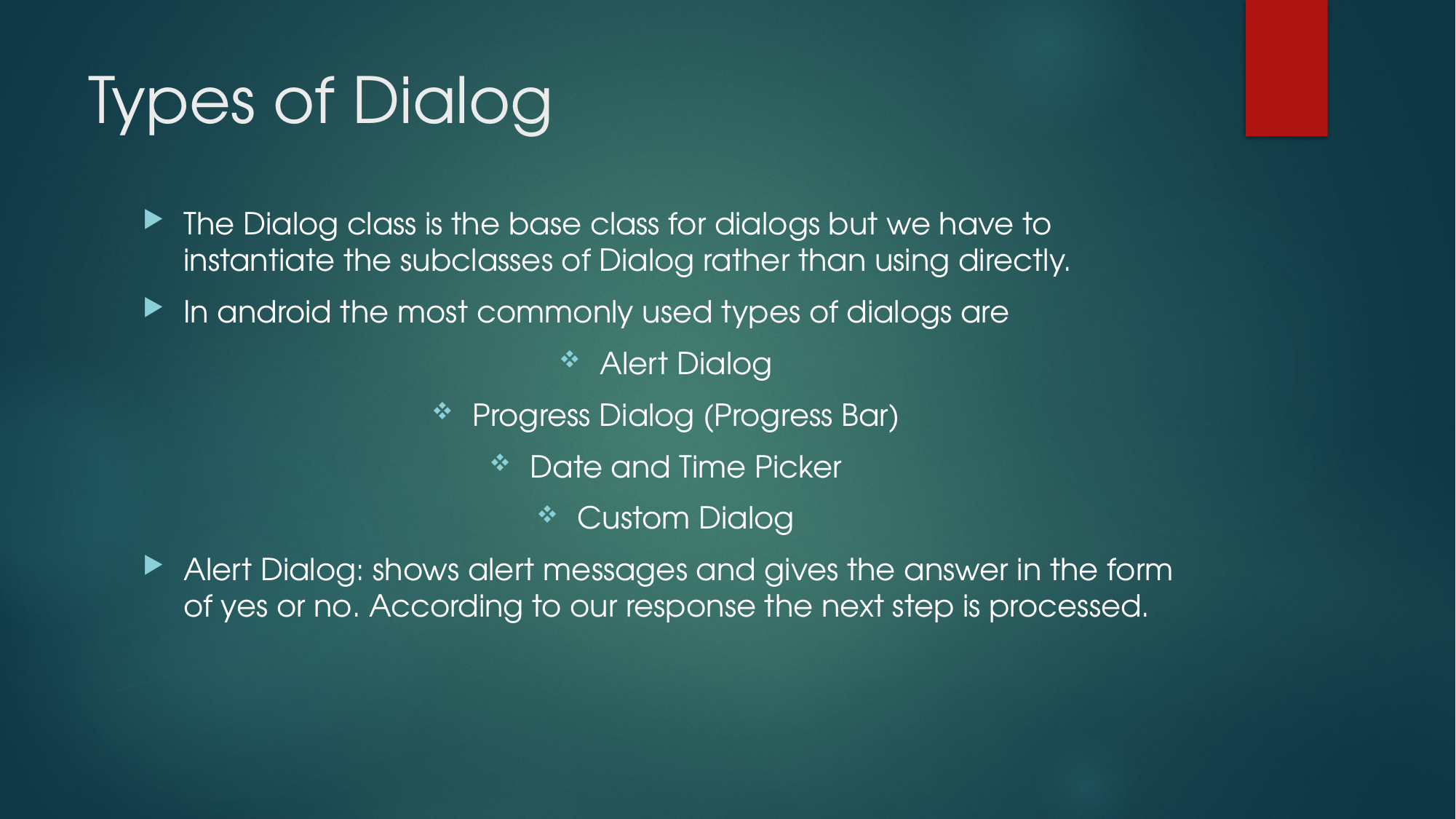

# Types of Dialog
The Dialog class is the base class for dialogs but we have to instantiate the subclasses of Dialog rather than using directly.
In android the most commonly used types of dialogs are
Alert Dialog
Progress Dialog (Progress Bar)
Date and Time Picker
Custom Dialog
Alert Dialog: shows alert messages and gives the answer in the form of yes or no. According to our response the next step is processed.